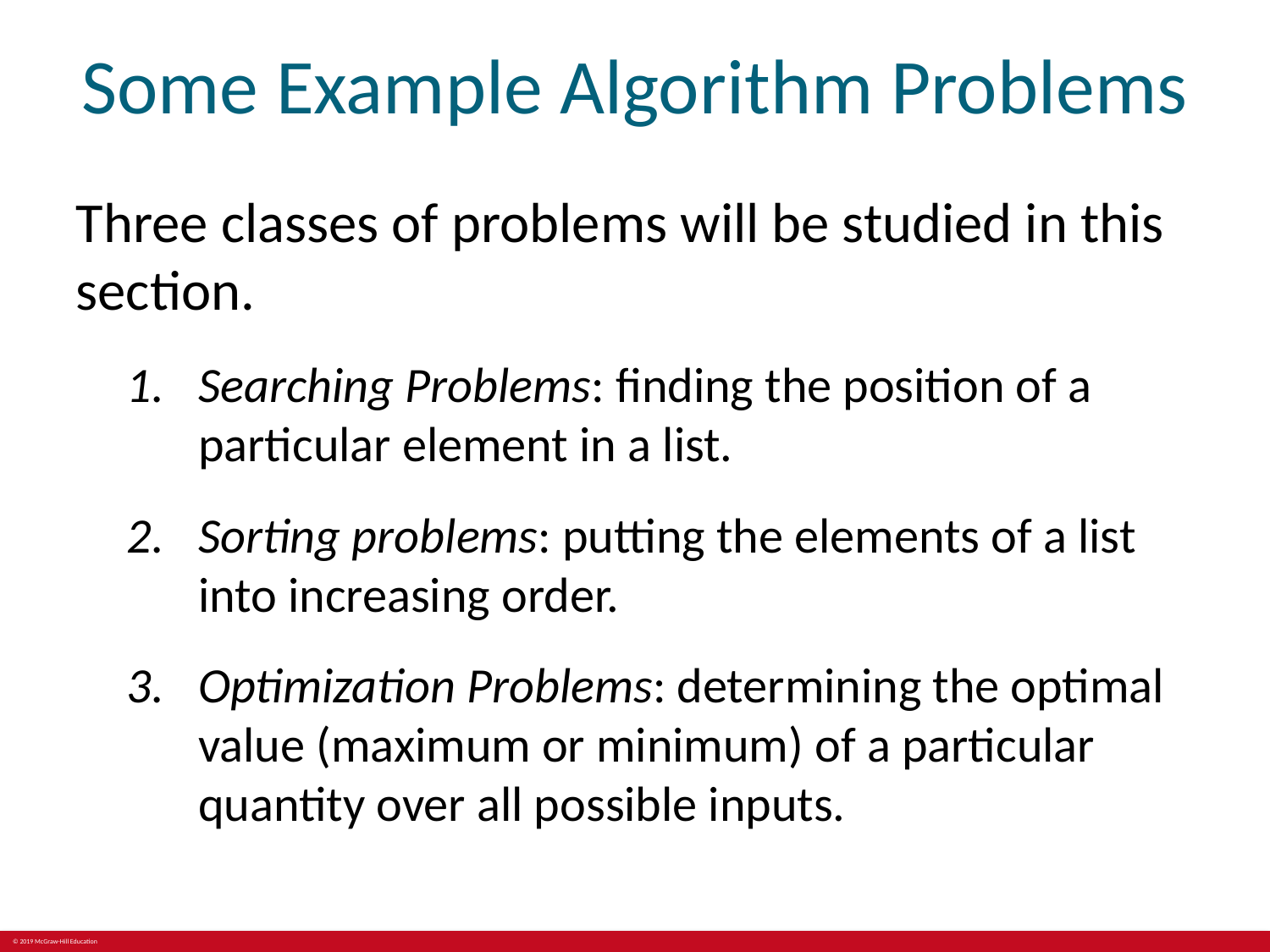

# Some Example Algorithm Problems
Three classes of problems will be studied in this section.
Searching Problems: finding the position of a particular element in a list.
Sorting problems: putting the elements of a list into increasing order.
Optimization Problems: determining the optimal value (maximum or minimum) of a particular quantity over all possible inputs.